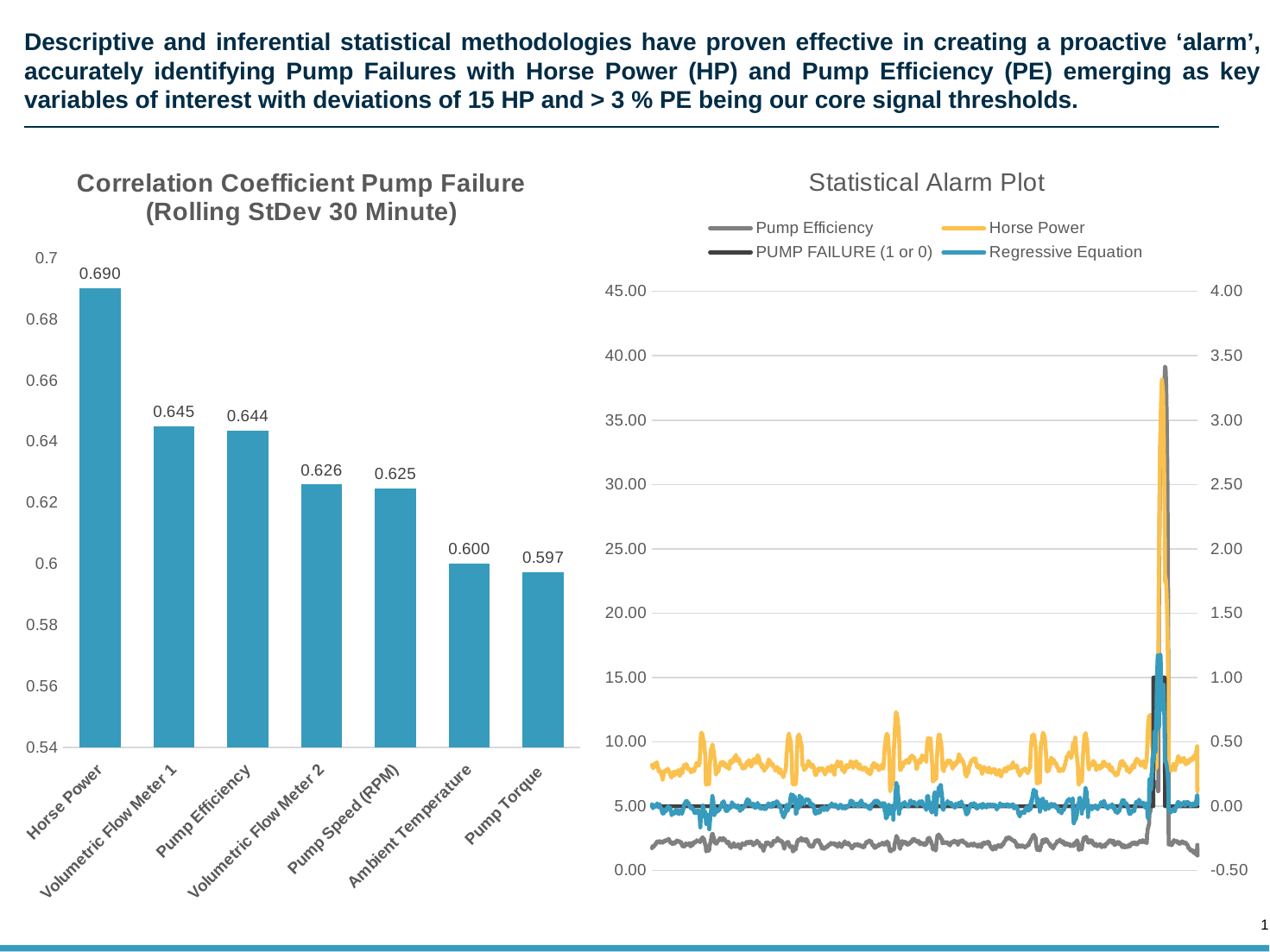

# Descriptive and inferential statistical methodologies have proven effective in creating a proactive ‘alarm’, accurately identifying Pump Failures with Horse Power (HP) and Pump Efficiency (PE) emerging as key variables of interest with deviations of 15 HP and > 3 % PE being our core signal thresholds.

### Chart: Correlation Coefficient Pump Failure (Rolling StDev 30 Minute)

| Category |  |
|---|---|
| Horse Power | 0.6901018946073921 |
| Volumetric Flow Meter 1 | 0.6448804160271029 |
| Pump Efficiency | 0.6435546868279275 |
| Volumetric Flow Meter 2 | 0.6259208705837395 |
| Pump Speed (RPM) | 0.6245559076222142 |
| Ambient Temperature | 0.6000504313241873 |
| Pump Torque  | 0.5972604139545711 |

### Chart: Statistical Alarm Plot

| Category | Pump Efficiency | Horse Power | PUMP FAILURE (1 or 0) | Regressive Equation |
|---|---|---|---|---|